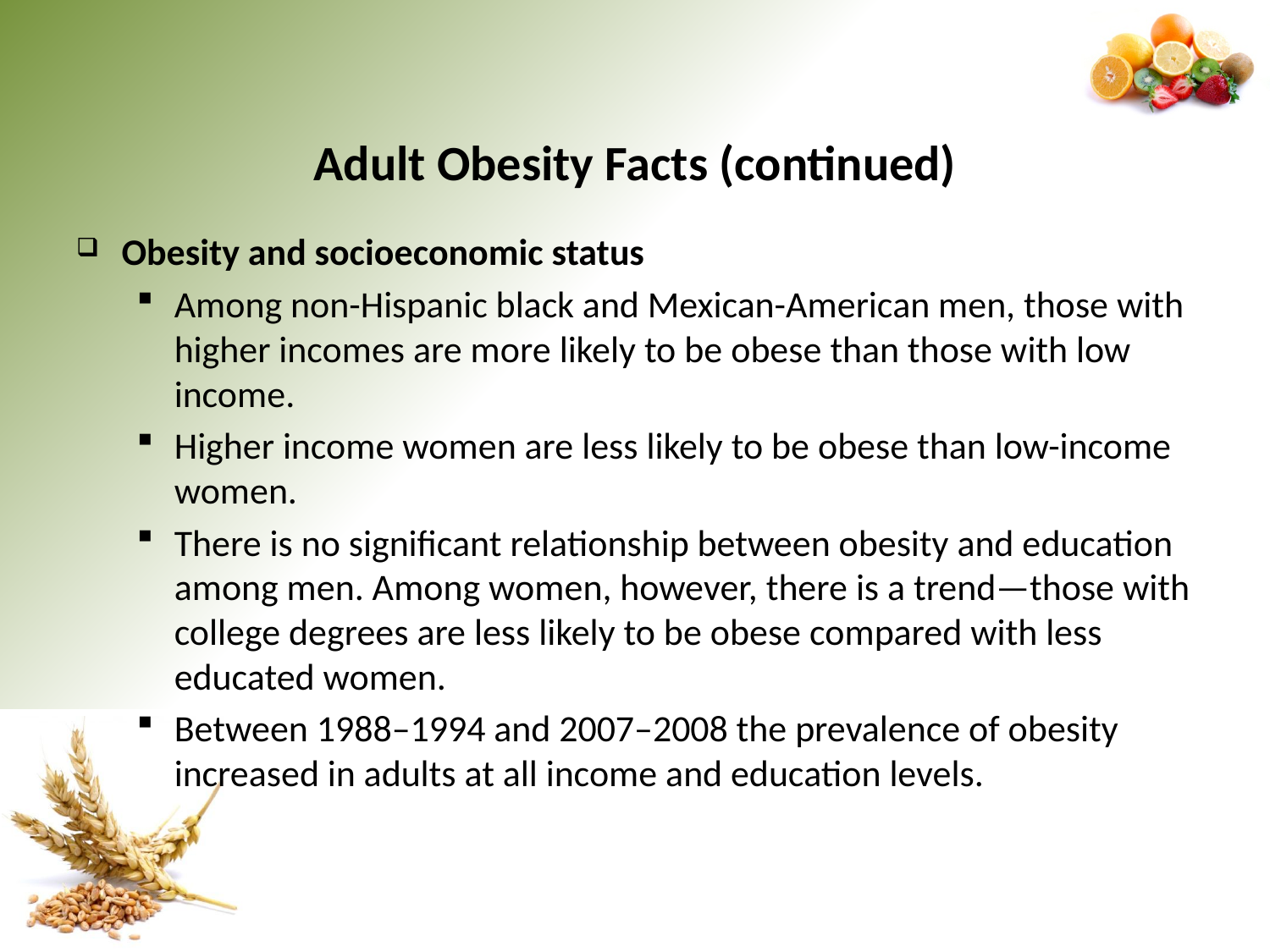

# Adult Obesity Facts (continued)
Obesity and socioeconomic status
Among non-Hispanic black and Mexican-American men, those with higher incomes are more likely to be obese than those with low income.
Higher income women are less likely to be obese than low-income women.
There is no significant relationship between obesity and education among men. Among women, however, there is a trend—those with college degrees are less likely to be obese compared with less educated women.
Between 1988–1994 and 2007–2008 the prevalence of obesity increased in adults at all income and education levels.